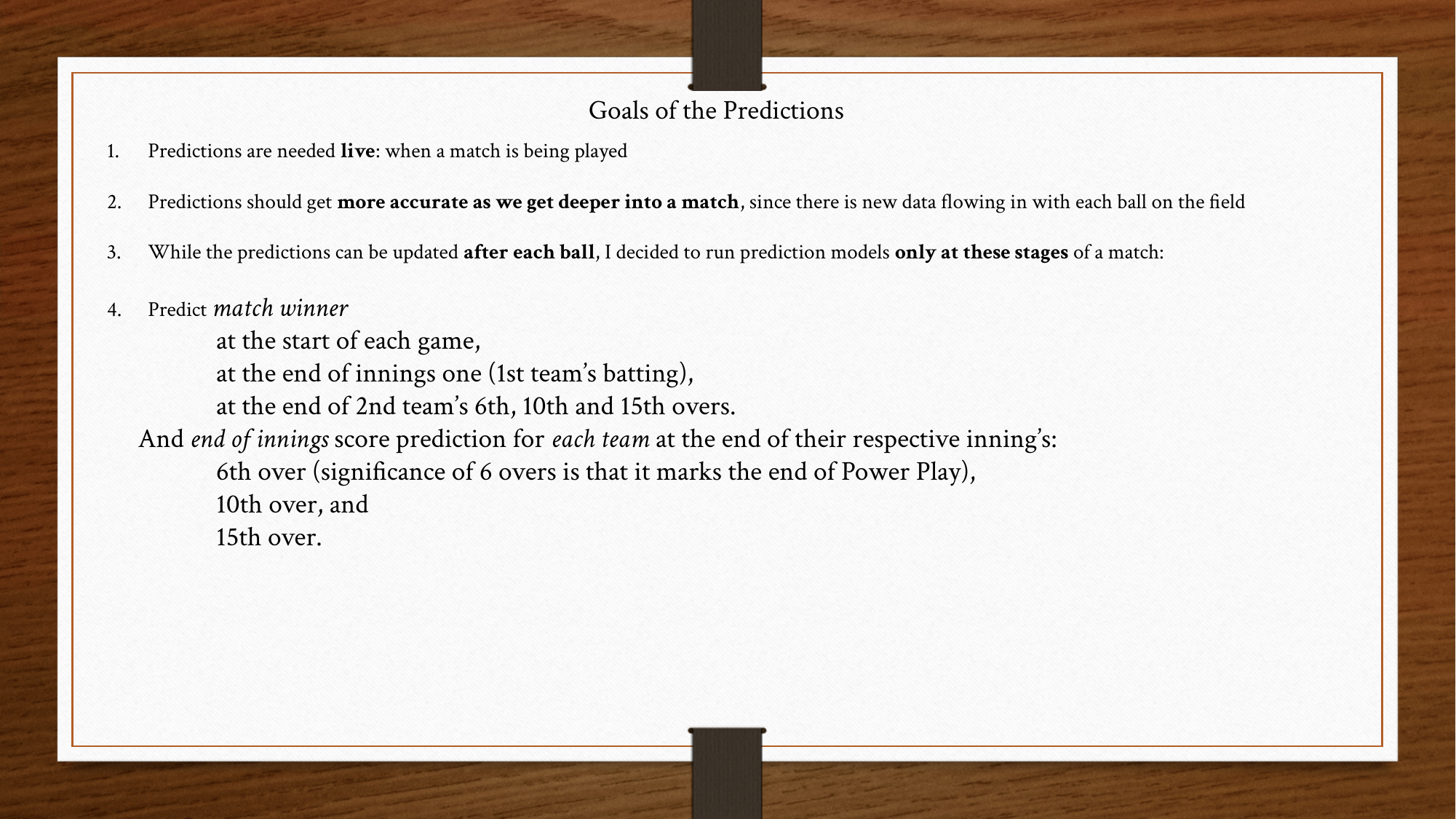

Goals of the Predictions
Predictions are needed live: when a match is being played

Predictions should get more accurate as we get deeper into a match, since there is new data flowing in with each ball on the field

While the predictions can be updated after each ball, I decided to run prediction models only at these stages of a match:

Predict match winner
at the start of each game,
at the end of innings one (1st team’s batting),
at the end of 2nd team’s 6th, 10th and 15th overs.
     And end of innings score prediction for each team at the end of their respective inning’s:
6th over (significance of 6 overs is that it marks the end of Power Play),
10th over, and
15th over.